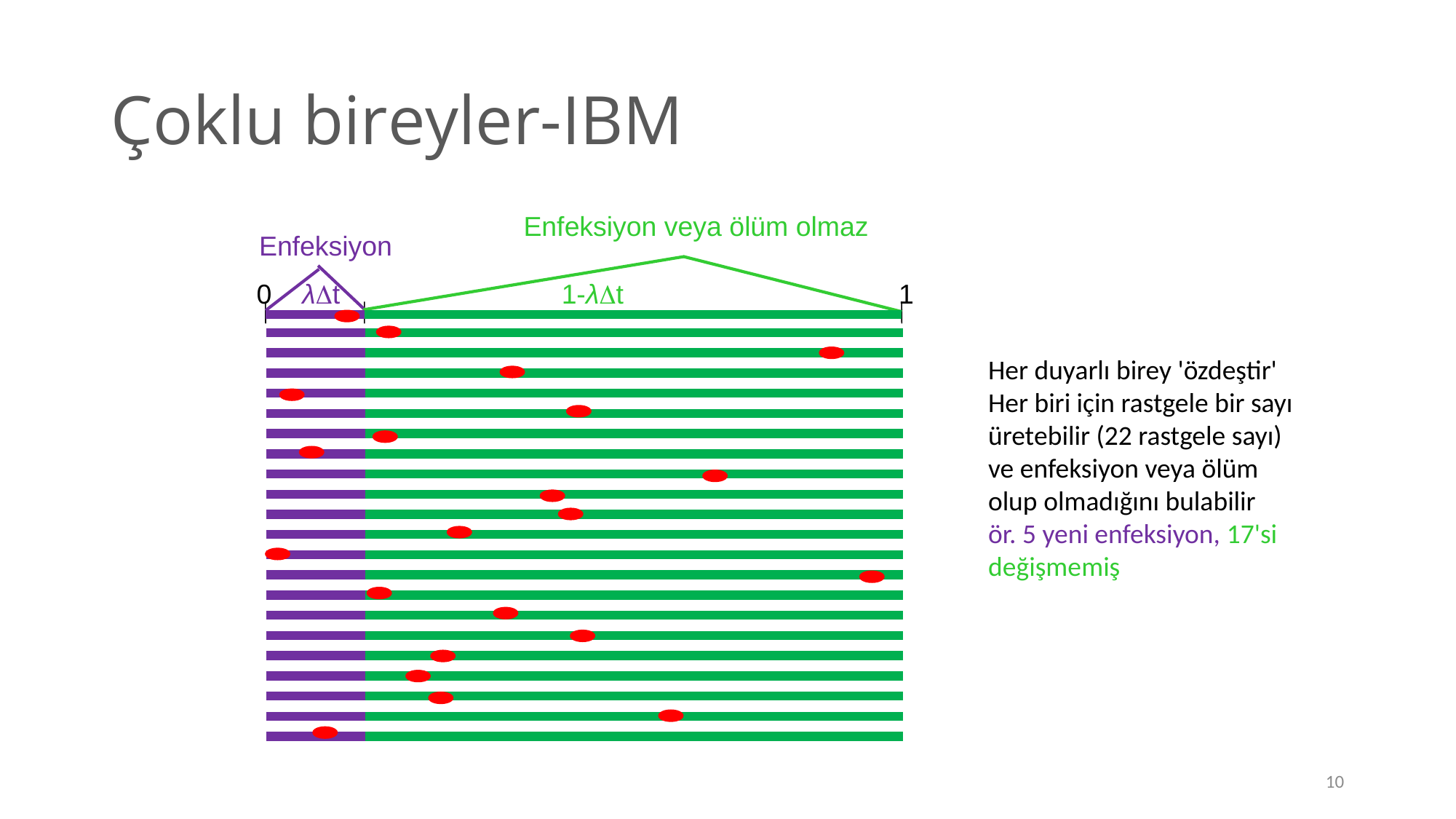

# Çoklu bireyler-IBM
Enfeksiyon veya ölüm olmaz
Enfeksiyon

 0    λΔt                             1-λΔt                                    1

Her duyarlı birey 'özdeştir'
Her biri için rastgele bir sayı üretebilir (22 rastgele sayı) ve enfeksiyon veya ölüm olup olmadığını bulabilir
ör. 5 yeni enfeksiyon, 17'si değişmemiş
10